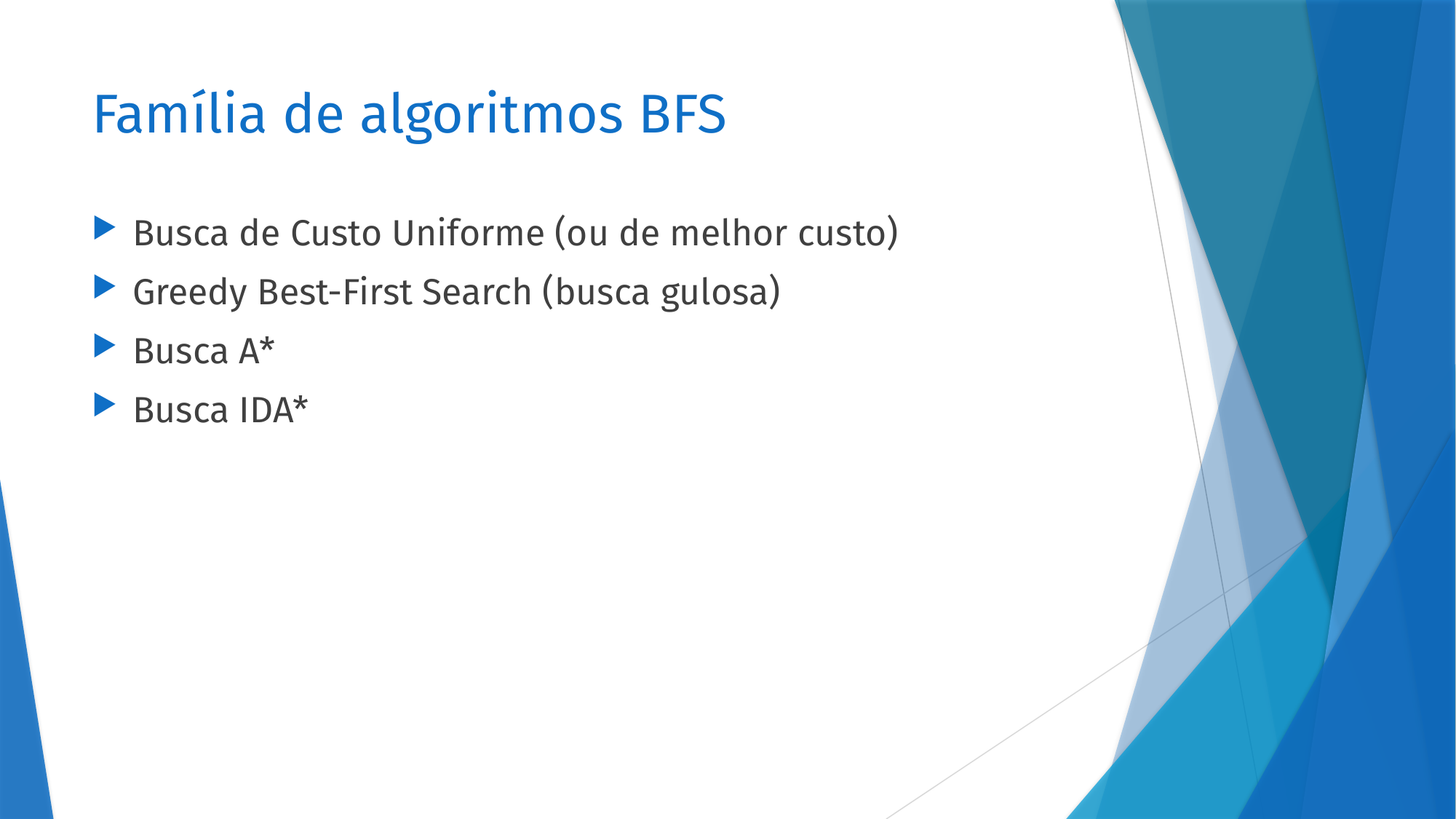

# Família de algoritmos BFS
Busca de Custo Uniforme (ou de melhor custo)
Greedy Best-First Search (busca gulosa)
Busca A*
Busca IDA*